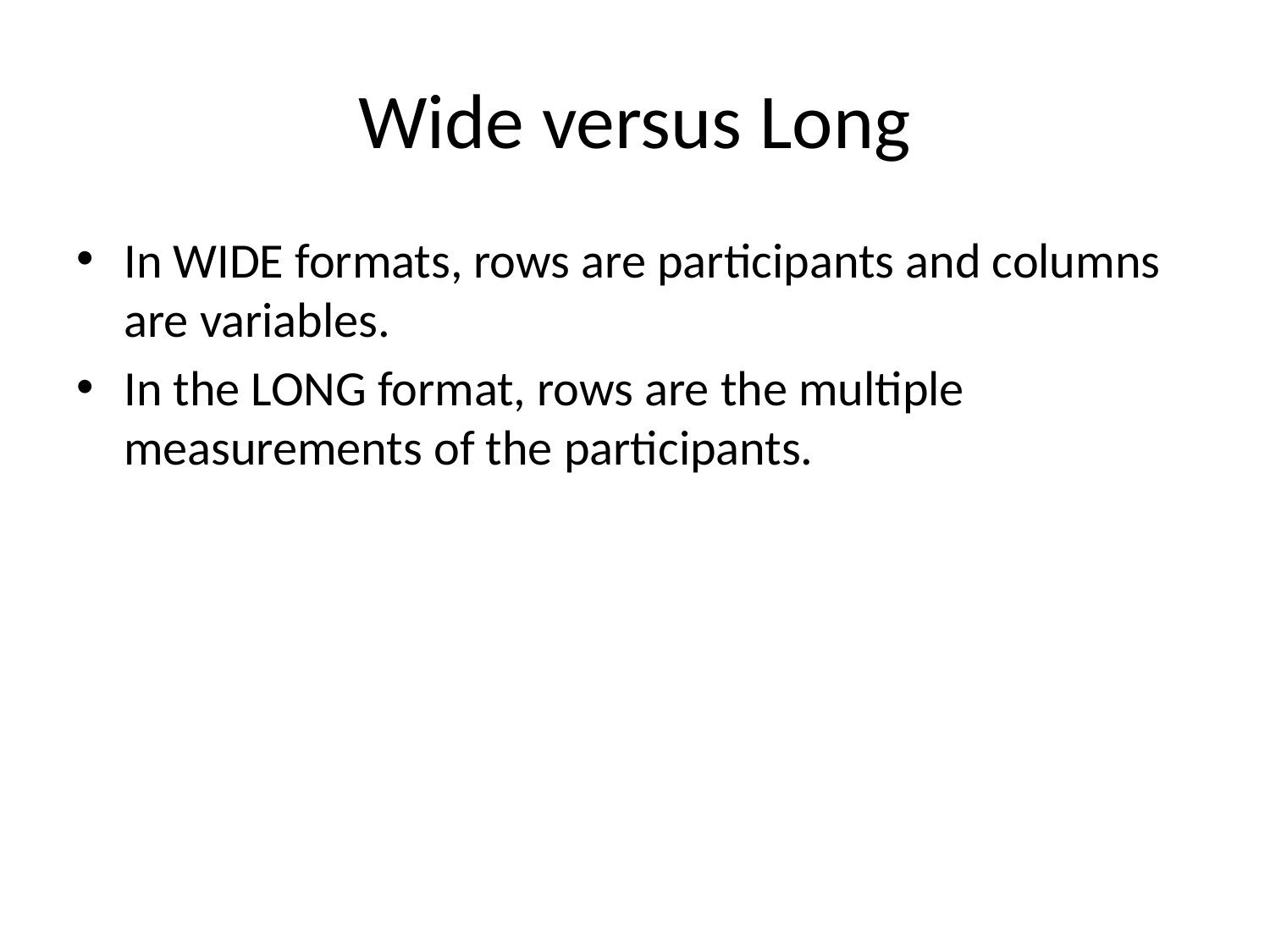

# Wide versus Long
In WIDE formats, rows are participants and columns are variables.
In the LONG format, rows are the multiple measurements of the participants.